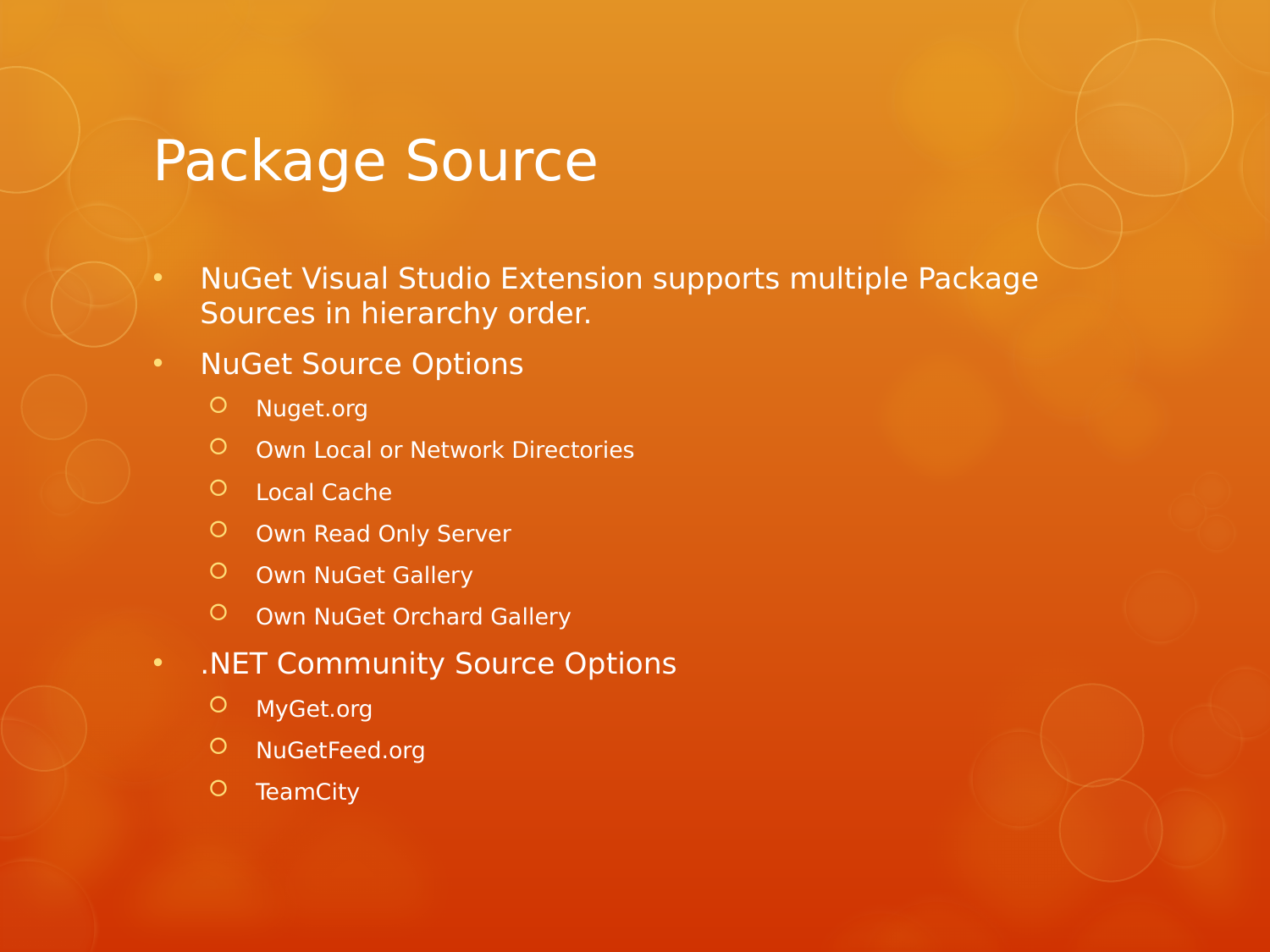

# Package Source
NuGet Visual Studio Extension supports multiple Package Sources in hierarchy order.
NuGet Source Options
Nuget.org
Own Local or Network Directories
Local Cache
Own Read Only Server
Own NuGet Gallery
Own NuGet Orchard Gallery
.NET Community Source Options
MyGet.org
NuGetFeed.org
TeamCity